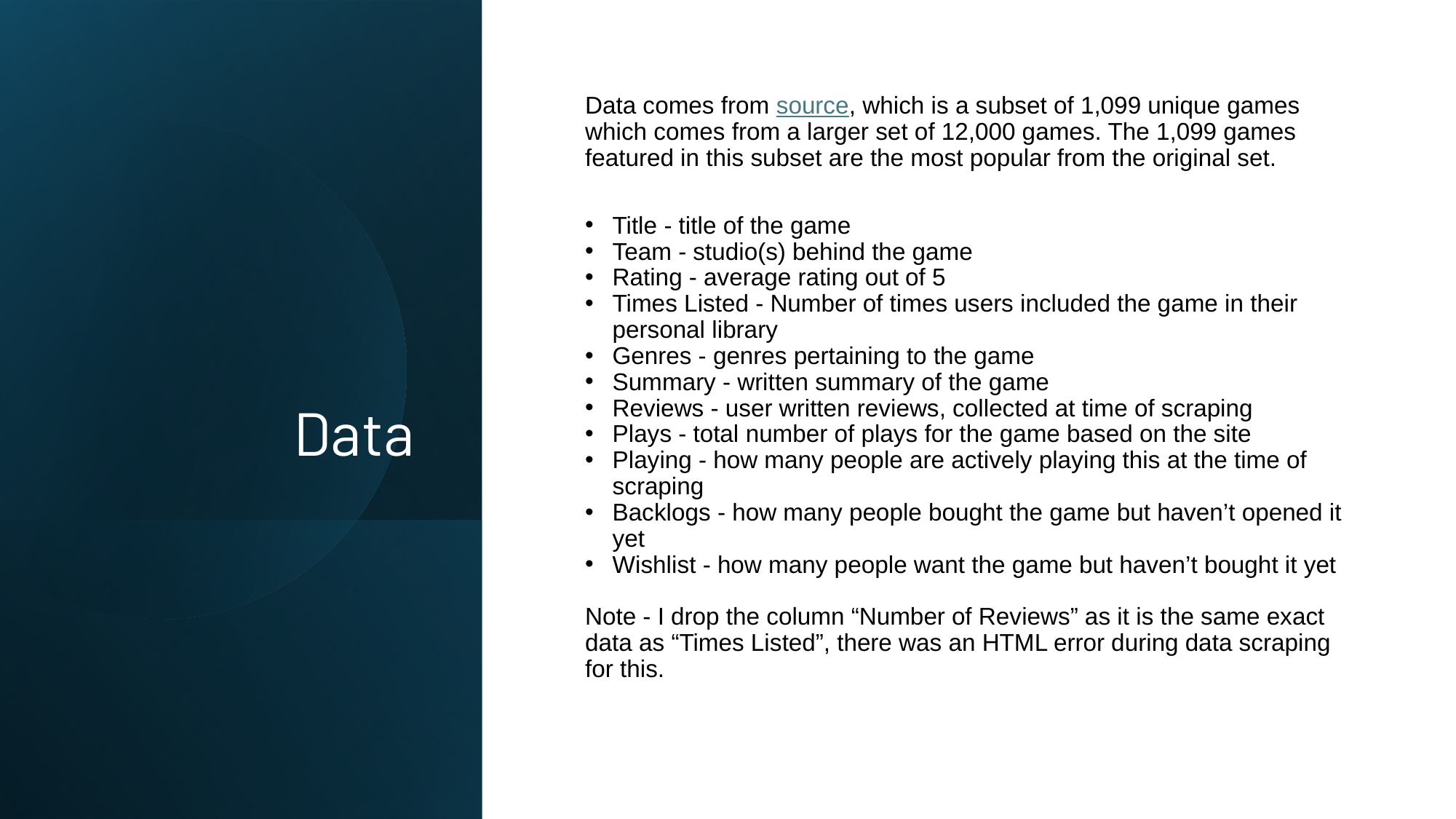

# Data
Data comes from source, which is a subset of 1,099 unique games which comes from a larger set of 12,000 games. The 1,099 games featured in this subset are the most popular from the original set.

Title - title of the game
Team - studio(s) behind the game
Rating - average rating out of 5
Times Listed - Number of times users included the game in their personal library
Genres - genres pertaining to the game
Summary - written summary of the game
Reviews - user written reviews, collected at time of scraping
Plays - total number of plays for the game based on the site
Playing - how many people are actively playing this at the time of scraping
Backlogs - how many people bought the game but haven’t opened it yet
Wishlist - how many people want the game but haven’t bought it yet

Note - I drop the column “Number of Reviews” as it is the same exact data as “Times Listed”, there was an HTML error during data scraping for this.